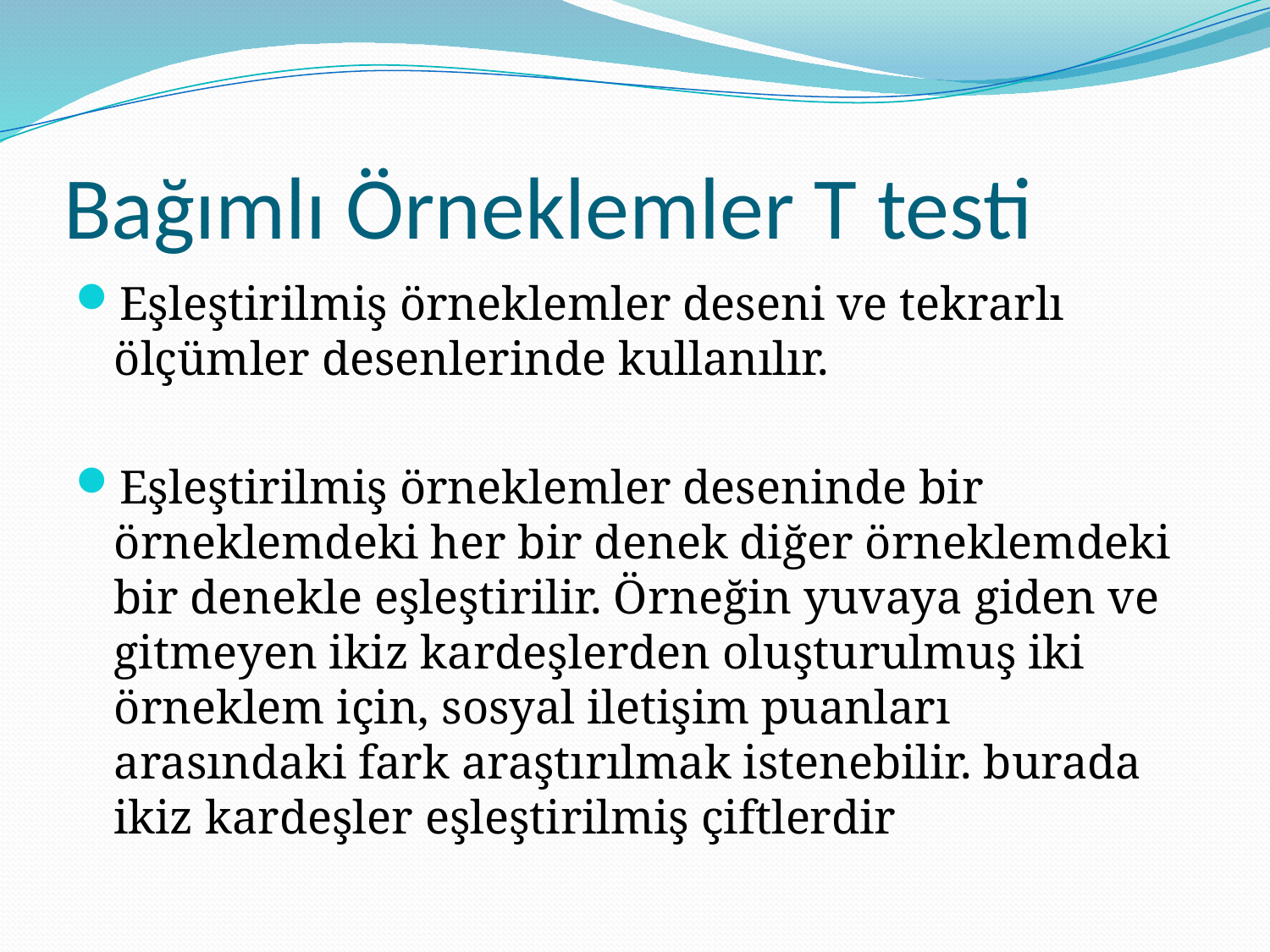

# Bağımlı Örneklemler T testi
Eşleştirilmiş örneklemler deseni ve tekrarlı ölçümler desenlerinde kullanılır.

Eşleştirilmiş örneklemler deseninde bir örneklemdeki her bir denek diğer örneklemdeki bir denekle eşleştirilir. Örneğin yuvaya giden ve gitmeyen ikiz kardeşlerden oluşturulmuş iki örneklem için, sosyal iletişim puanları arasındaki fark araştırılmak istenebilir. burada ikiz kardeşler eşleştirilmiş çiftlerdir